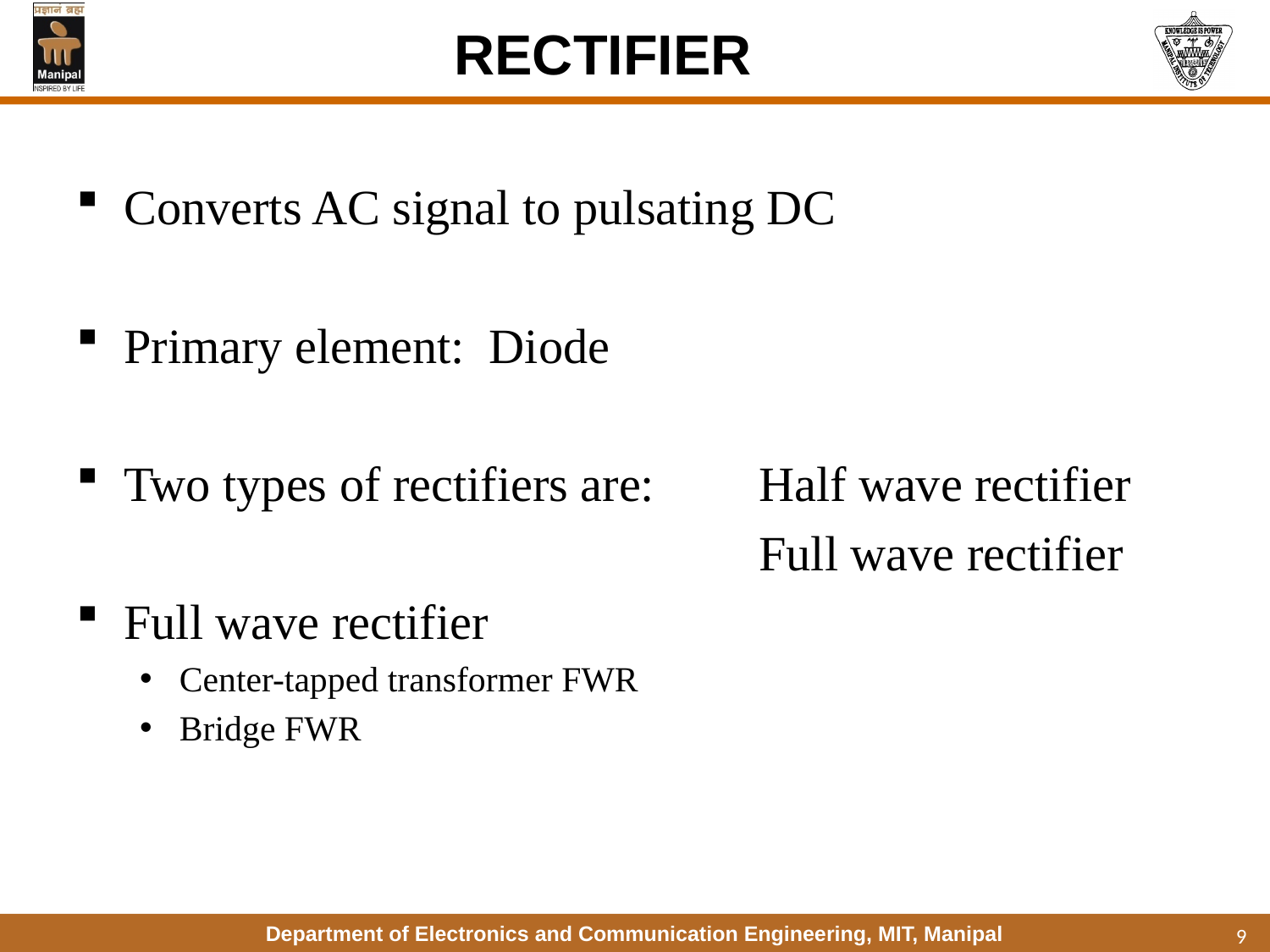

# RECTIFIER
Converts AC signal to pulsating DC

Primary element:  Diode

Two types of rectifiers are: 	Half wave rectifier
						Full wave rectifier
Full wave rectifier
Center-tapped transformer FWR
Bridge FWR
9